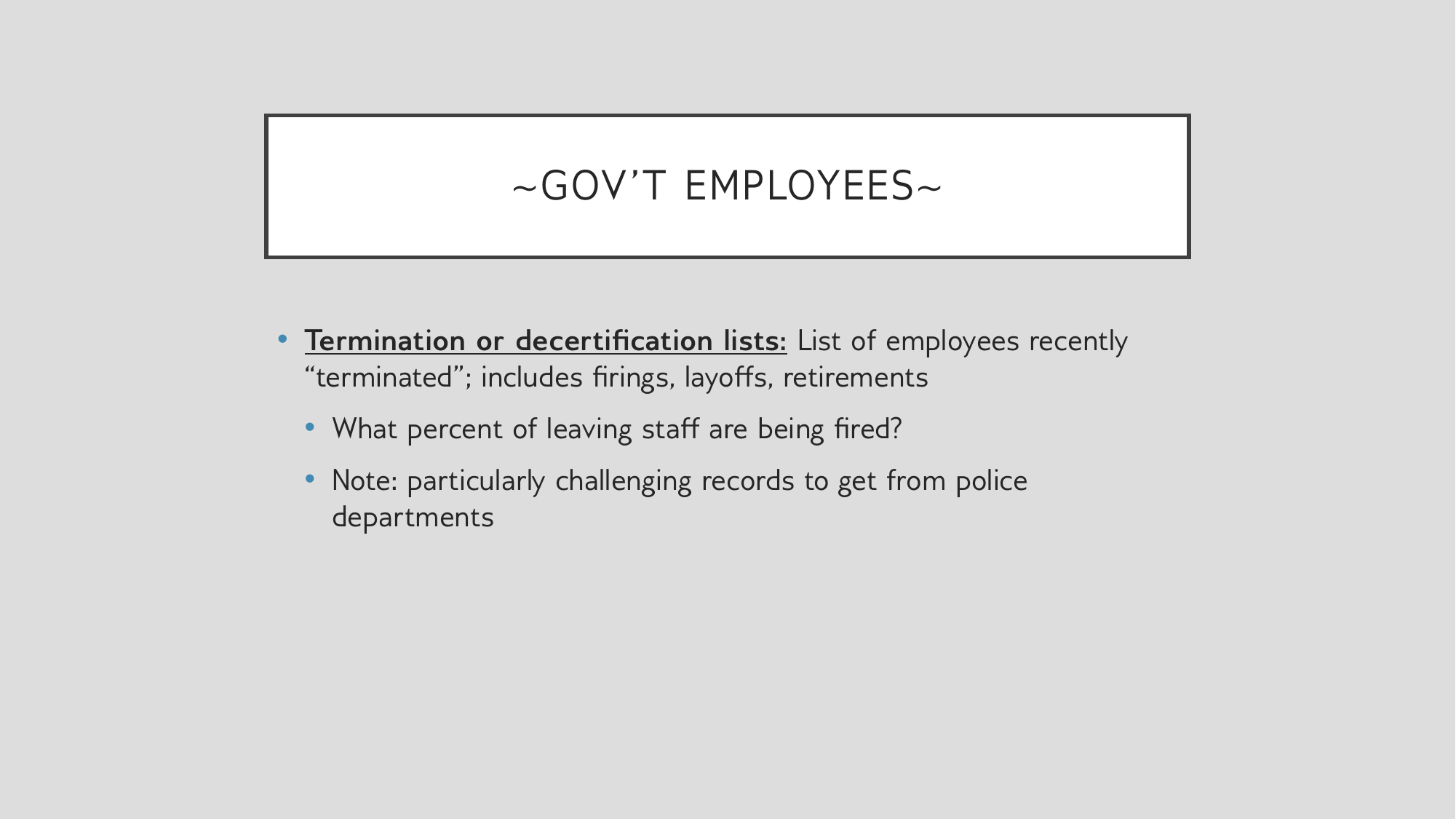

# ~Gov’t employees~
Termination or decertification lists: List of employees recently “terminated”; includes firings, layoffs, retirements
What percent of leaving staff are being fired?
Note: particularly challenging records to get from police departments